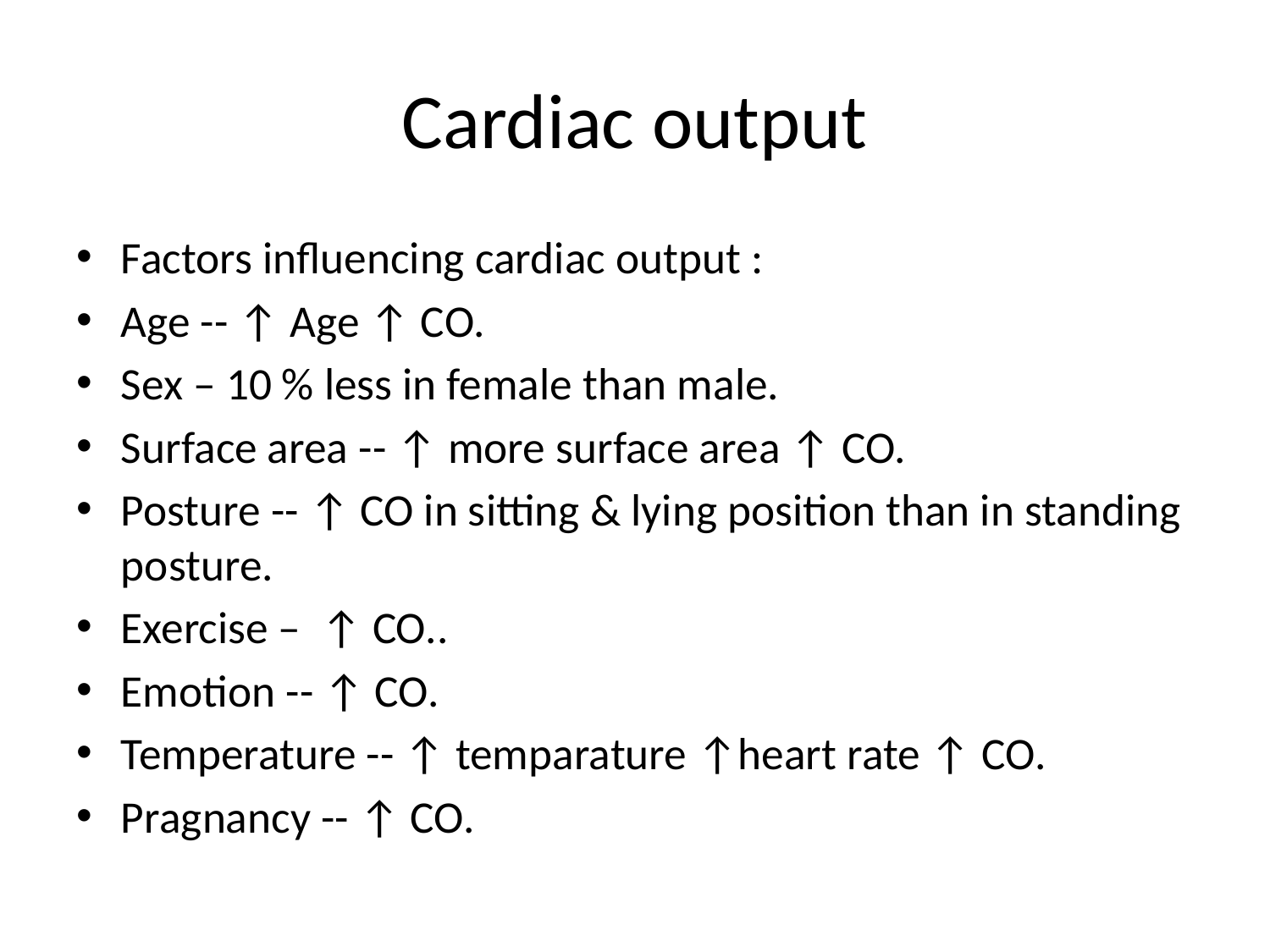

# Cardiac output
Factors influencing cardiac output :
Age -- ↑ Age ↑ CO.
Sex – 10 % less in female than male.
Surface area -- ↑ more surface area ↑ CO.
Posture -- ↑ CO in sitting & lying position than in standing posture.
Exercise –  ↑ CO..
Emotion -- ↑ CO.
Temperature -- ↑ temparature ↑heart rate ↑ CO.
Pragnancy -- ↑ CO.